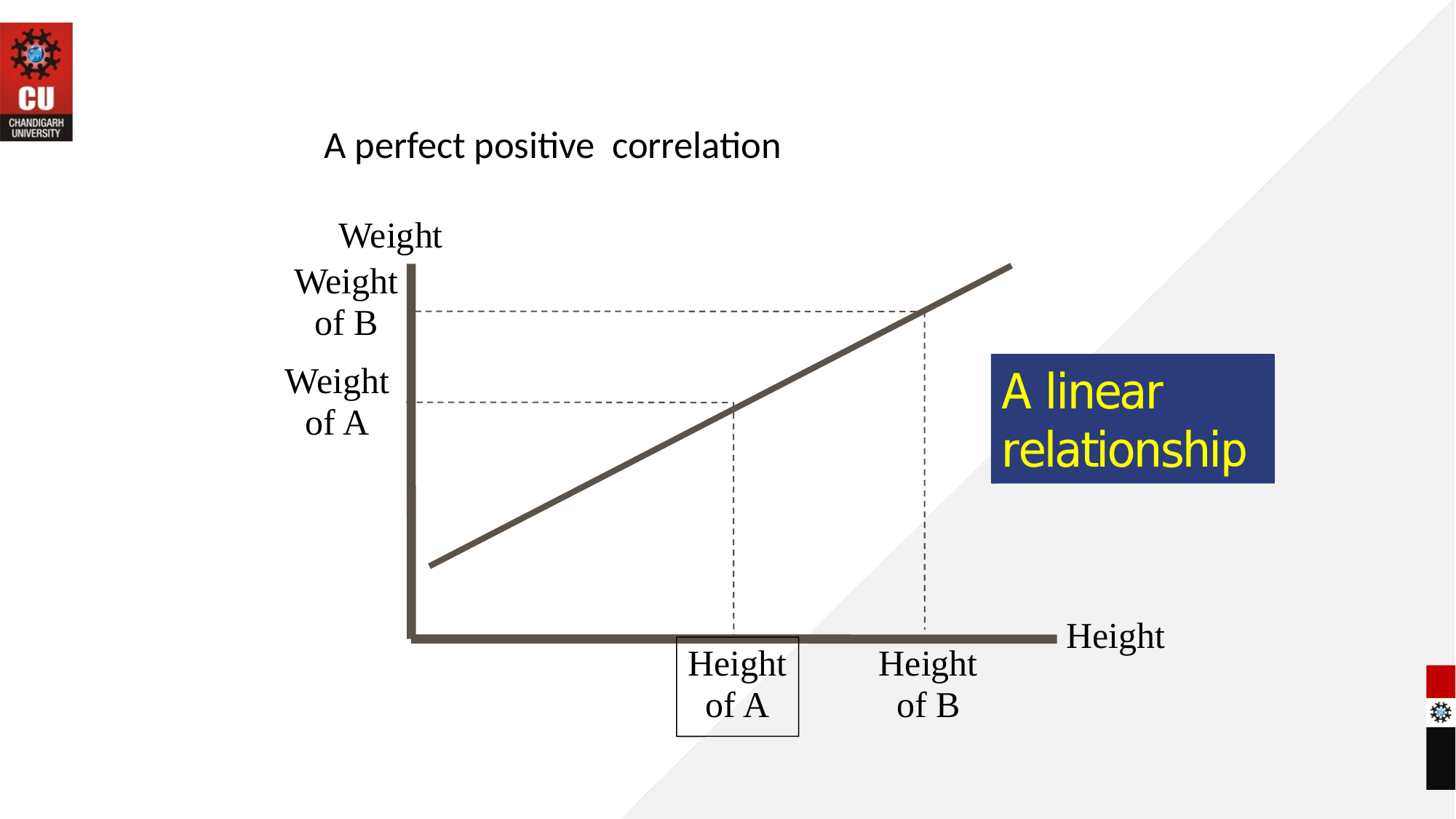

# A perfect positive  correlation

Weight

Height

Weight
of B

Height
of B

A linear
relationship
Weight
of A

Height
of A